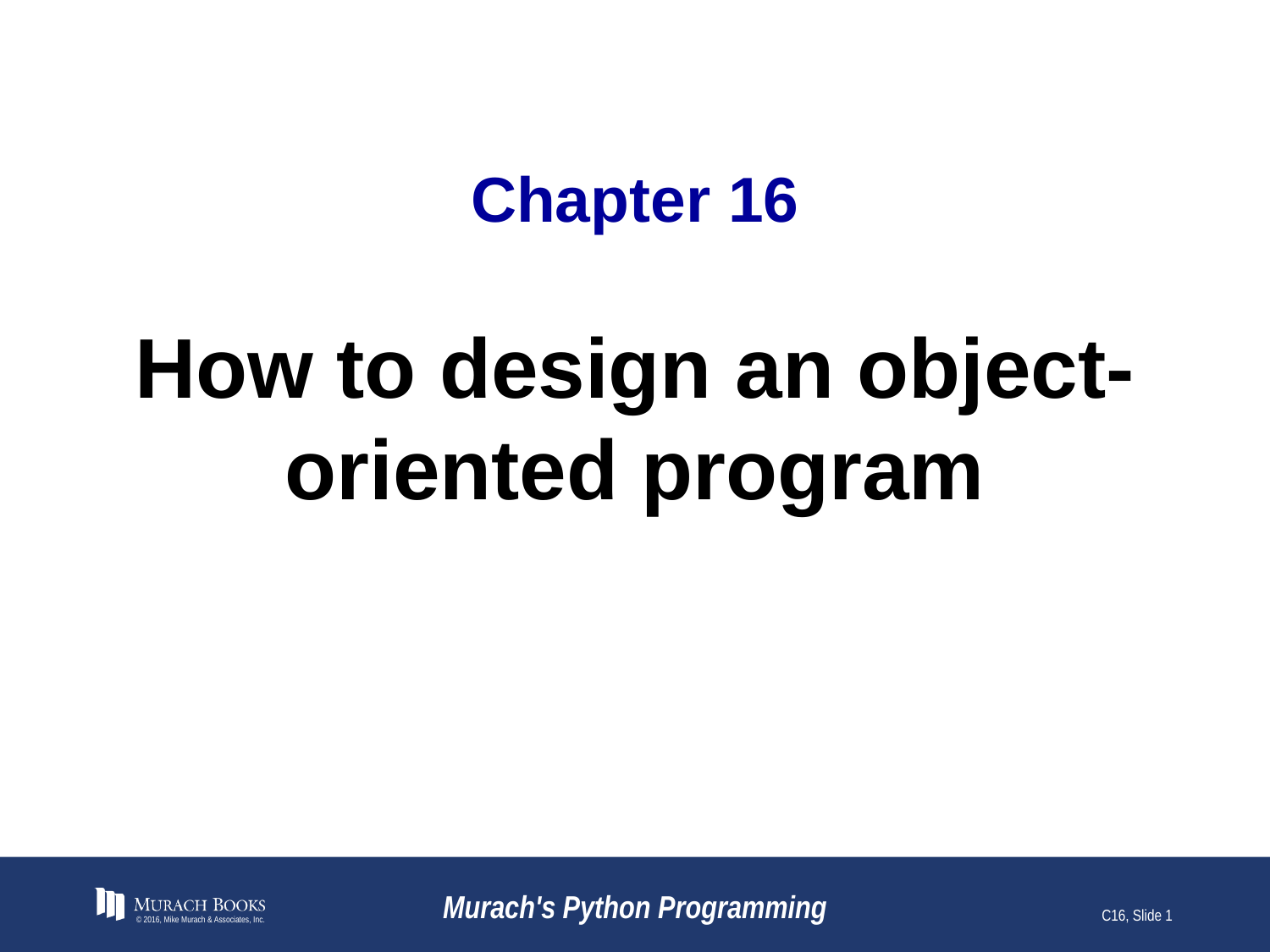

# Chapter 16
How to design an object-oriented program

© 2016, Mike Murach & Associates, Inc.
Murach's Python Programming

C16, Slide 1